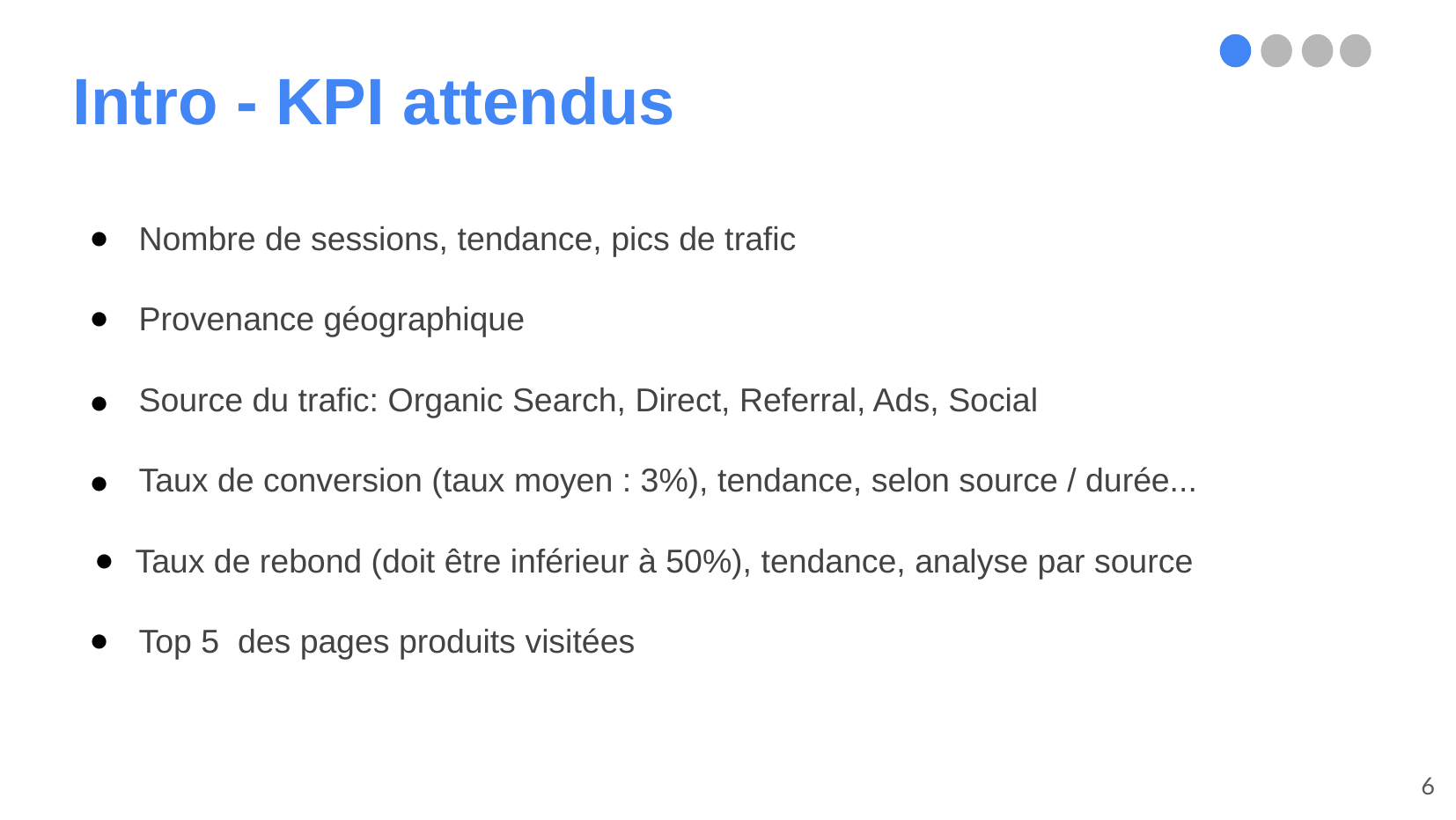

Intro - KPI attendus

Nombre de sessions, tendance, pics de trafic
Provenance géographique
Source du trafic: Organic Search, Direct, Referral, Ads, Social
Taux de conversion (taux moyen : 3%), tendance, selon source / durée...
Taux de rebond (doit être inférieur à 50%), tendance, analyse par source
Top 5  des pages produits visitées

6